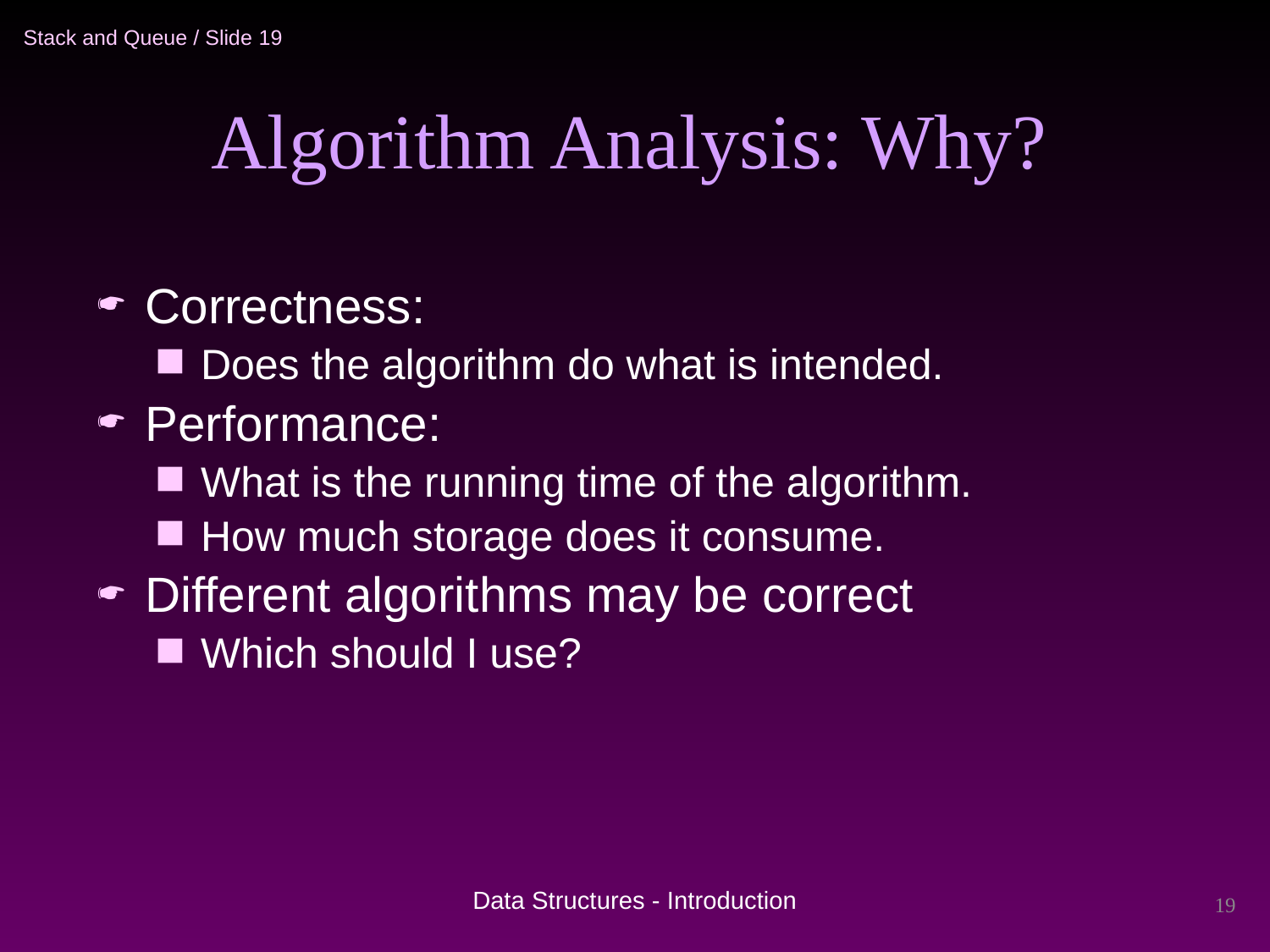

# Algorithm Analysis: Why?
Correctness:
Does the algorithm do what is intended.
Performance:
What is the running time of the algorithm.
How much storage does it consume.
Different algorithms may be correct
Which should I use?
19
Data Structures - Introduction